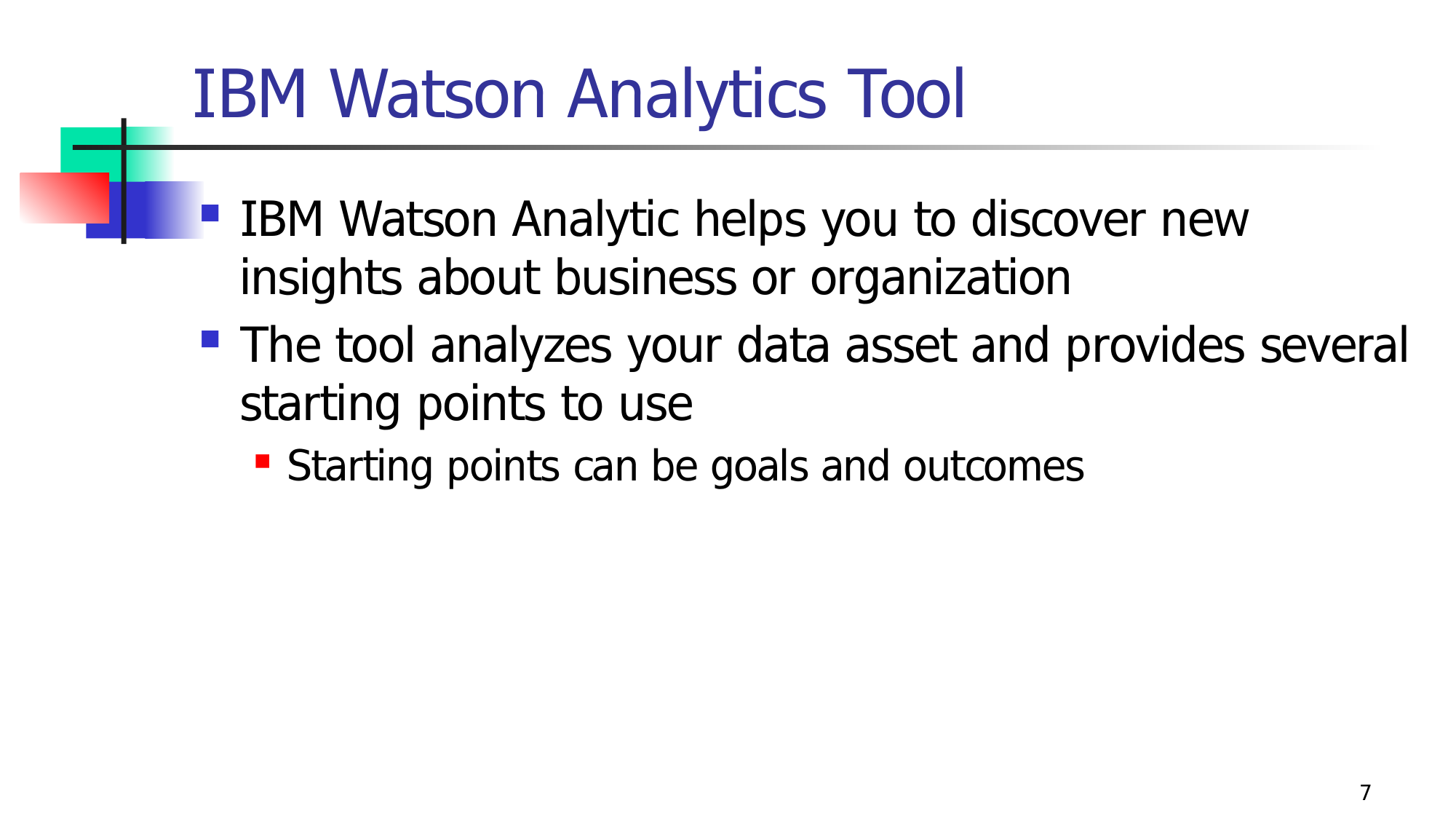

# IBM Watson Analytics Tool
IBM Watson Analytic helps you to discover new insights about business or organization
The tool analyzes your data asset and provides several starting points to use
Starting points can be goals and outcomes

Data Processing
Statistical Research
Data
Science
Machine
Learning
7